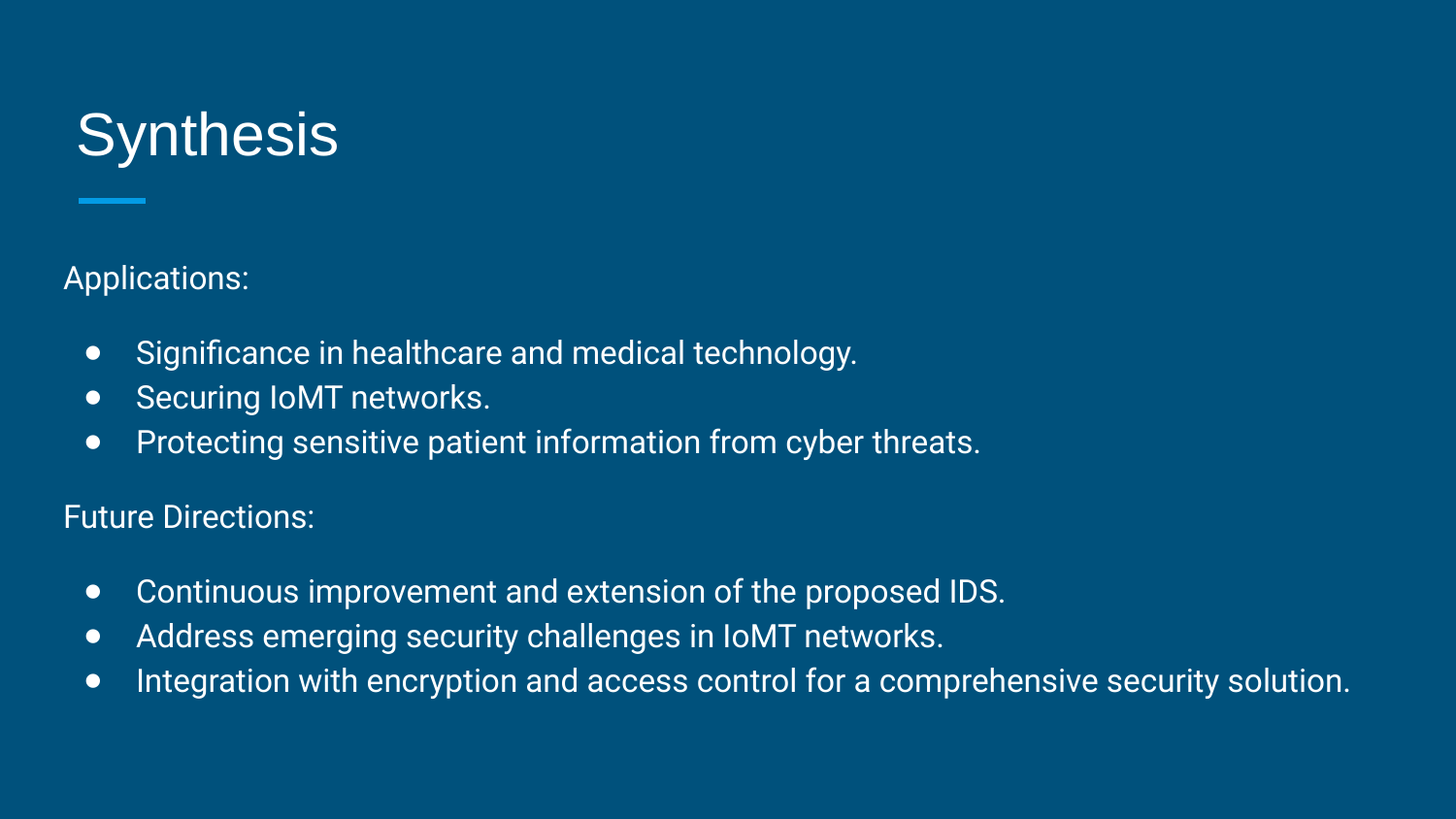

# Synthesis
Applications:
Significance in healthcare and medical technology.
Securing IoMT networks.
Protecting sensitive patient information from cyber threats.
Future Directions:
Continuous improvement and extension of the proposed IDS.
Address emerging security challenges in IoMT networks.
Integration with encryption and access control for a comprehensive security solution.